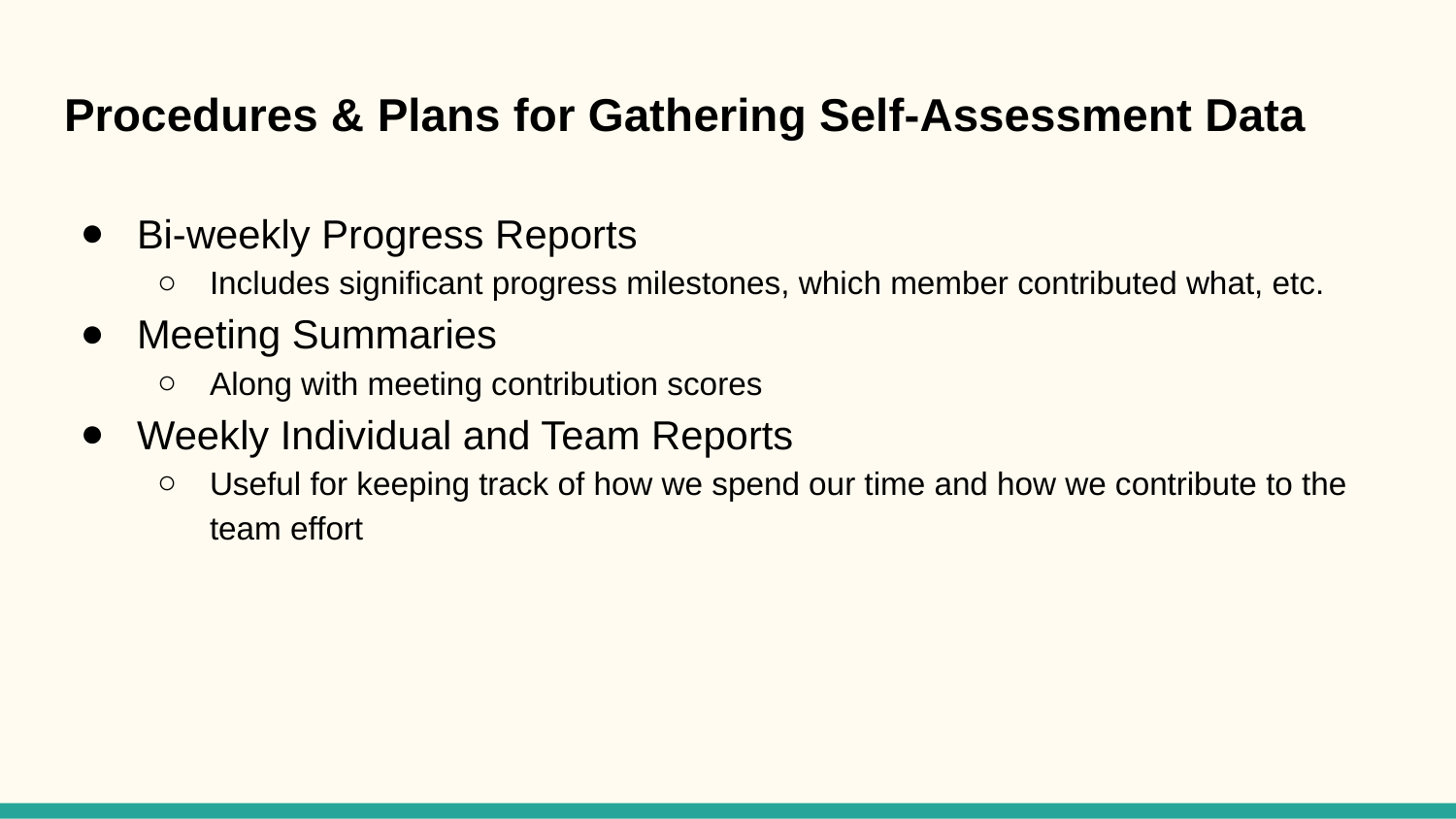

# Procedures & Plans for Gathering Self-Assessment Data
Bi-weekly Progress Reports
Includes significant progress milestones, which member contributed what, etc.
Meeting Summaries
Along with meeting contribution scores
Weekly Individual and Team Reports
Useful for keeping track of how we spend our time and how we contribute to the team effort